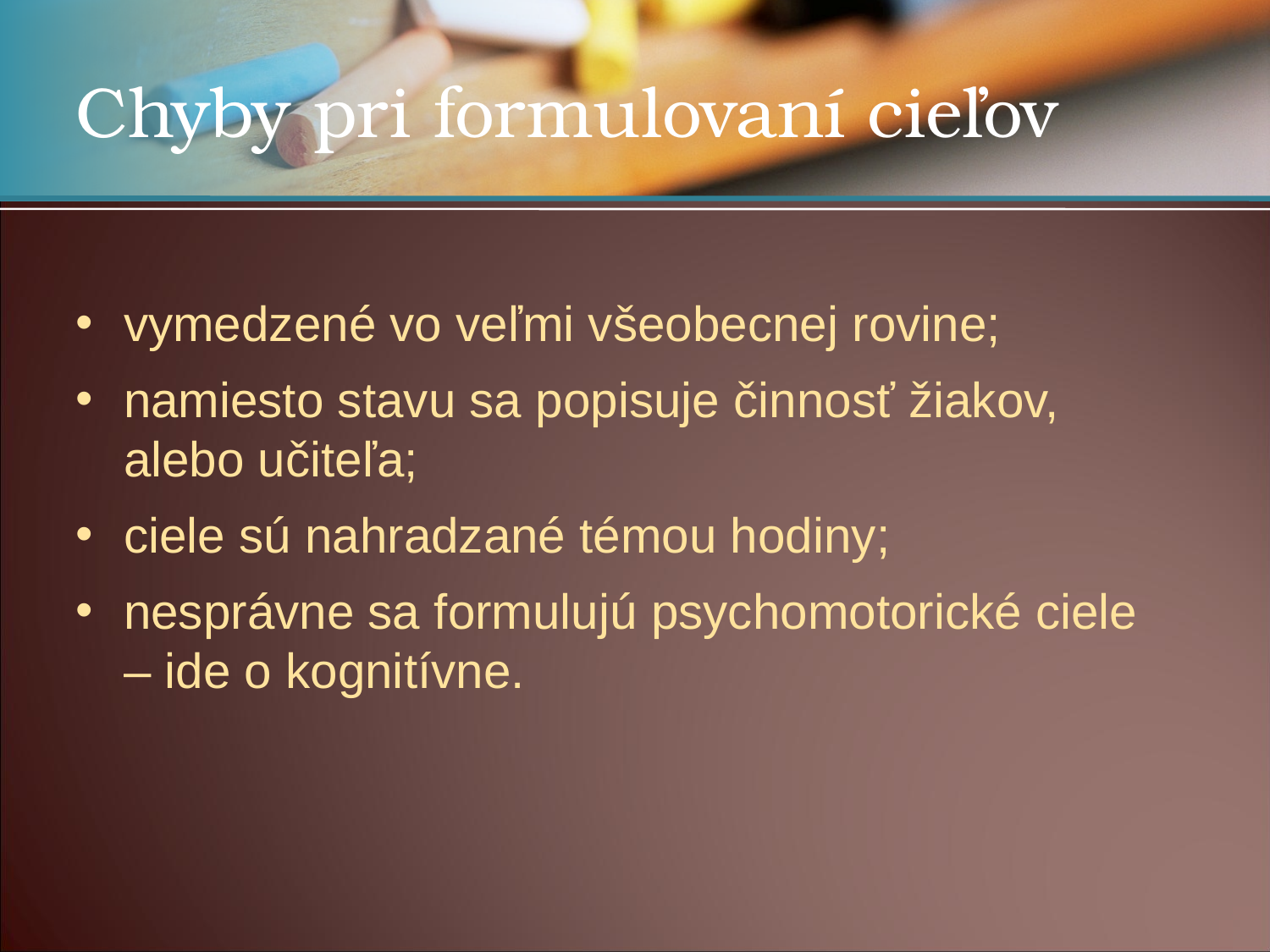

# Chyby pri formulovaní cieľov
vymedzené vo veľmi všeobecnej rovine;
namiesto stavu sa popisuje činnosť žiakov, alebo učiteľa;
ciele sú nahradzané témou hodiny;
nesprávne sa formulujú psychomotorické ciele – ide o kognitívne.